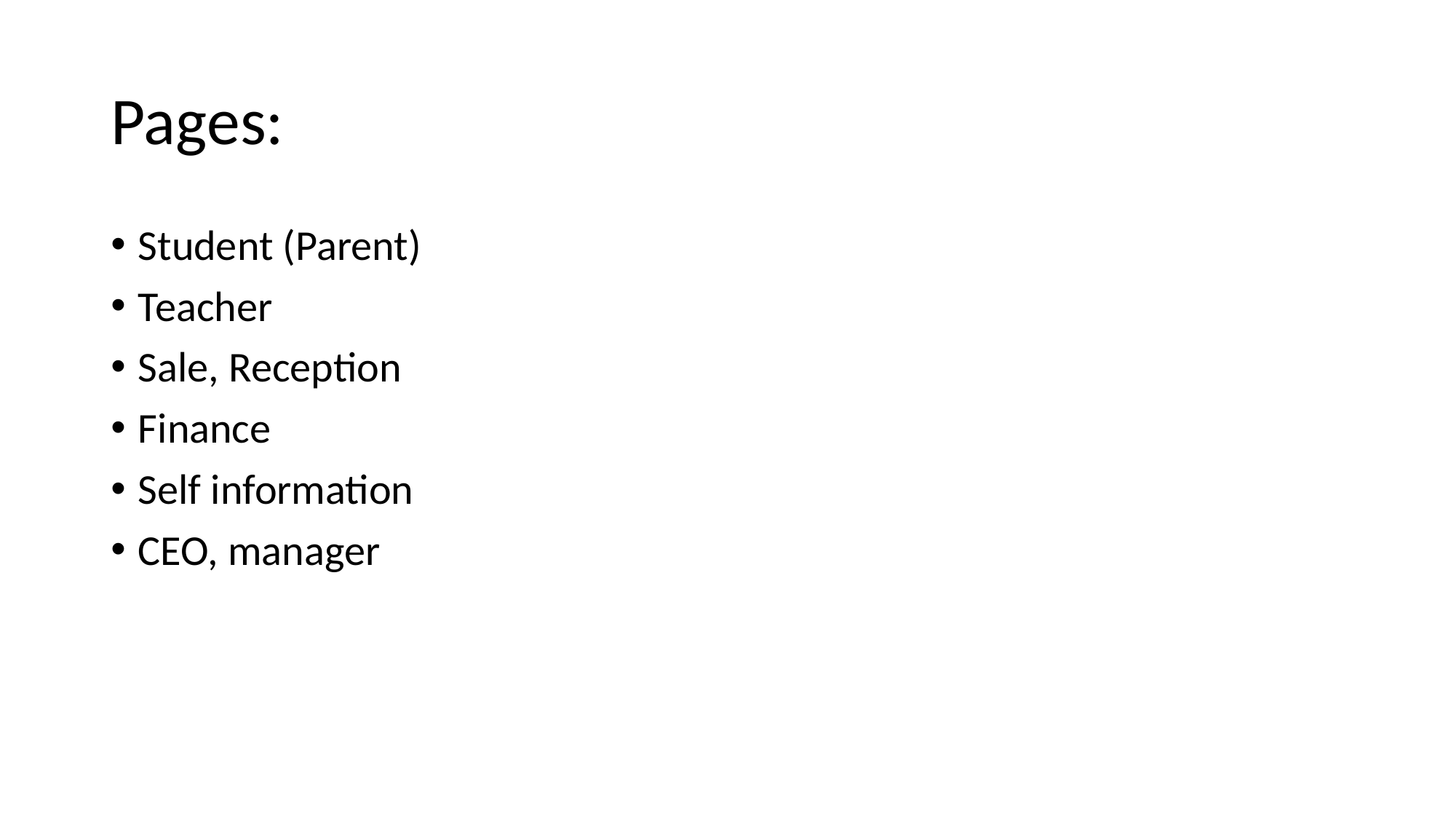

# Pages:
Student (Parent)
Teacher
Sale, Reception
Finance
Self information
CEO, manager